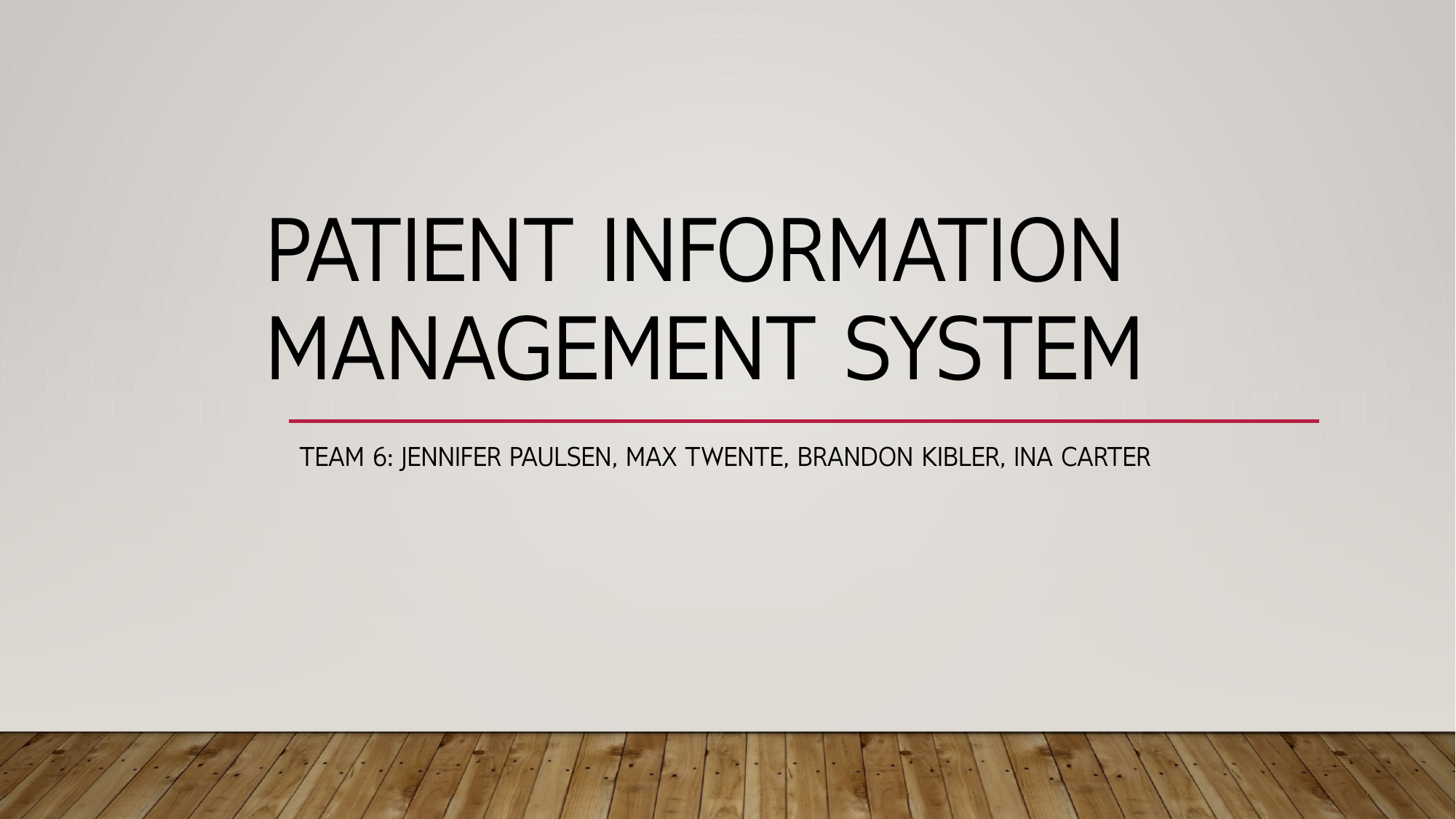

# Patient Information management system
Team 6: Jennifer PaUlsEn, Max Twente, Brandon Kibler, Ina Carter